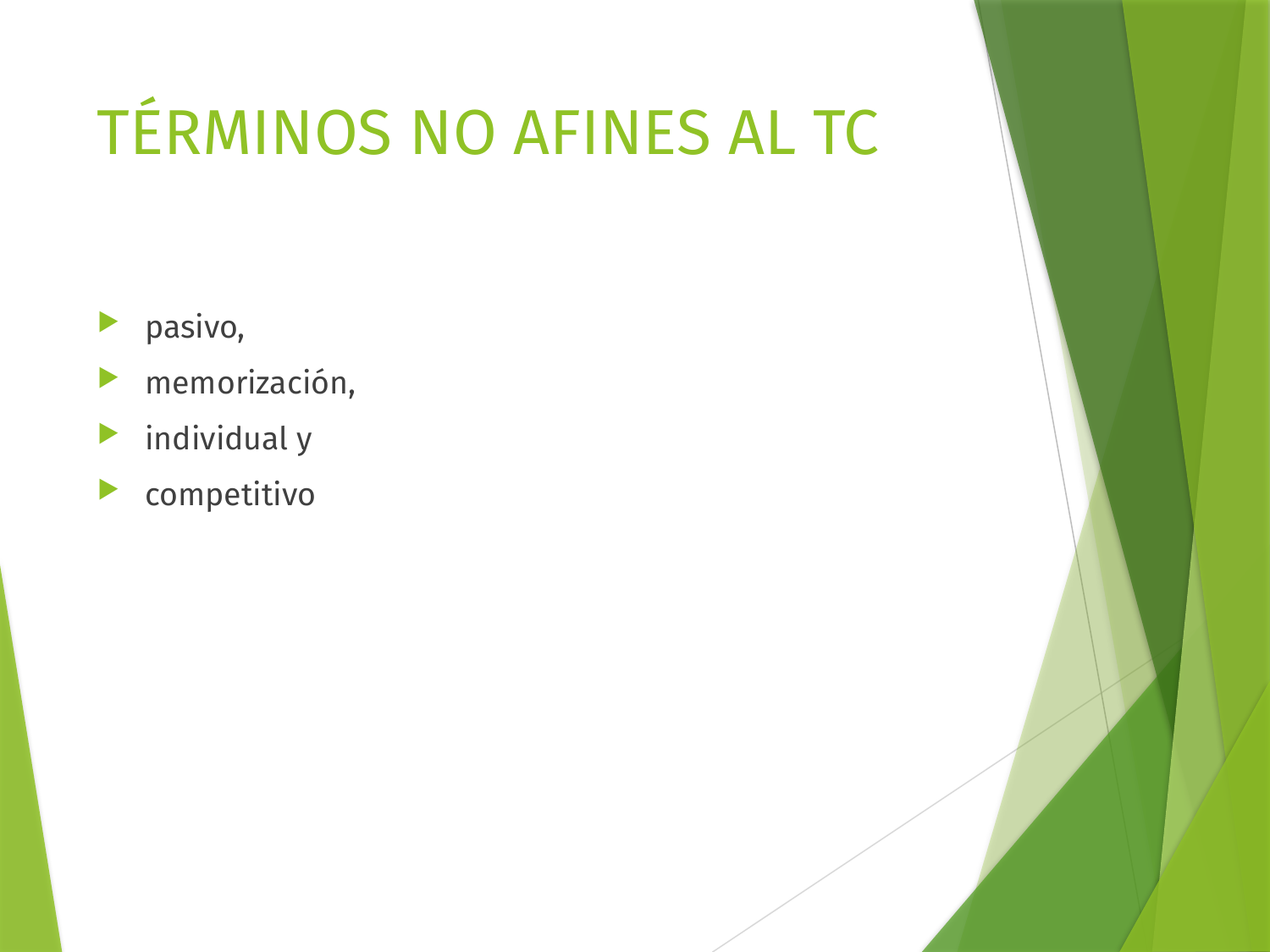

# TÉRMINOS NO AFINES AL TC
pasivo,
memorización,
individual y
competitivo